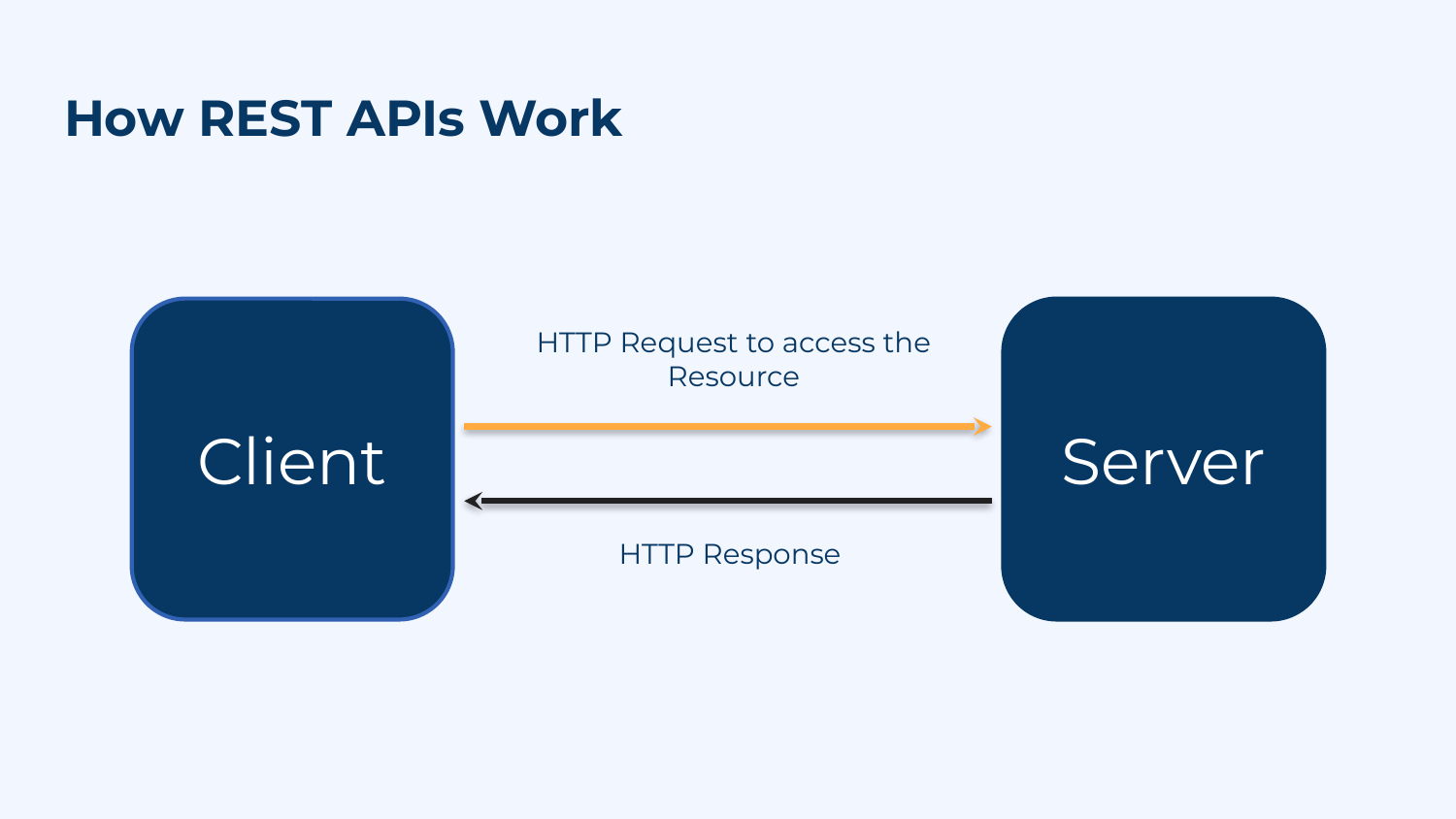

# How REST APIs Work
Client
Server
HTTP Request to access the Resource
HTTP Response